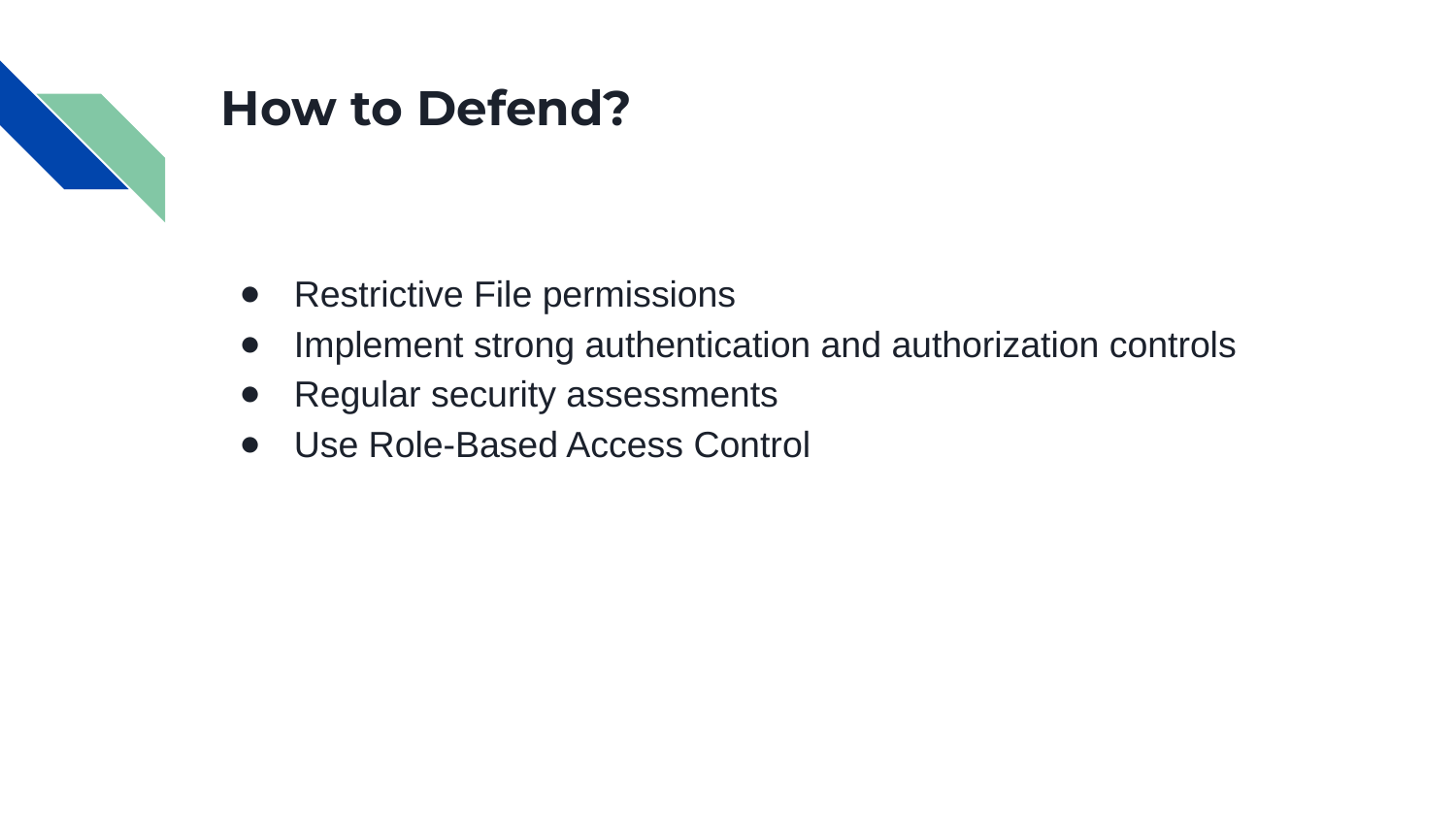

# How to Defend?
Restrictive File permissions
Implement strong authentication and authorization controls
Regular security assessments
Use Role-Based Access Control